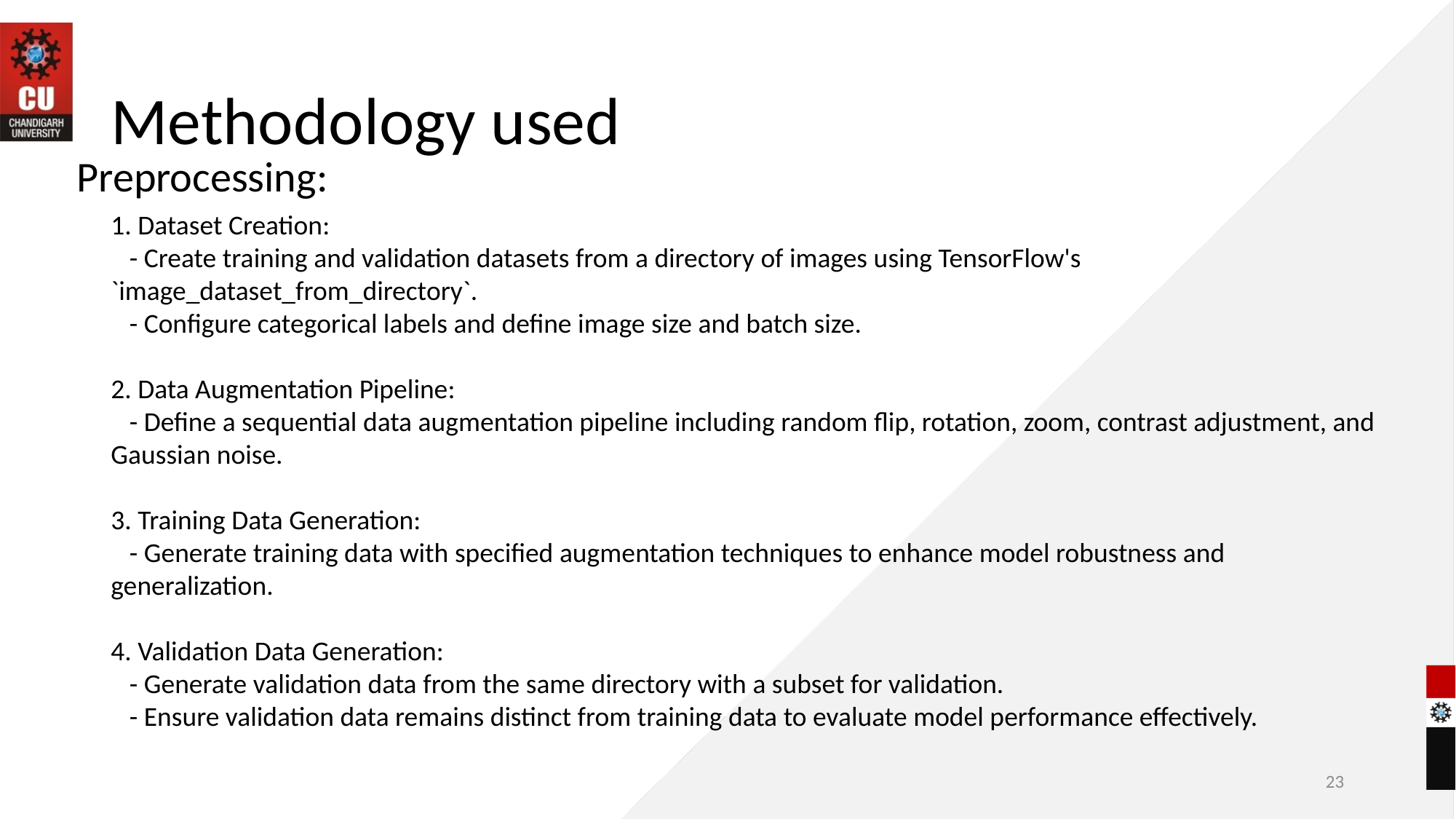

# Methodology used
Preprocessing:

1. Dataset Creation:
   - Create training and validation datasets from a directory of images using TensorFlow's `image_dataset_from_directory`.
   - Configure categorical labels and define image size and batch size.

2. Data Augmentation Pipeline:
   - Define a sequential data augmentation pipeline including random flip, rotation, zoom, contrast adjustment, and Gaussian noise.

3. Training Data Generation:
   - Generate training data with specified augmentation techniques to enhance model robustness and generalization.

4. Validation Data Generation:
   - Generate validation data from the same directory with a subset for validation.
   - Ensure validation data remains distinct from training data to evaluate model performance effectively.

23